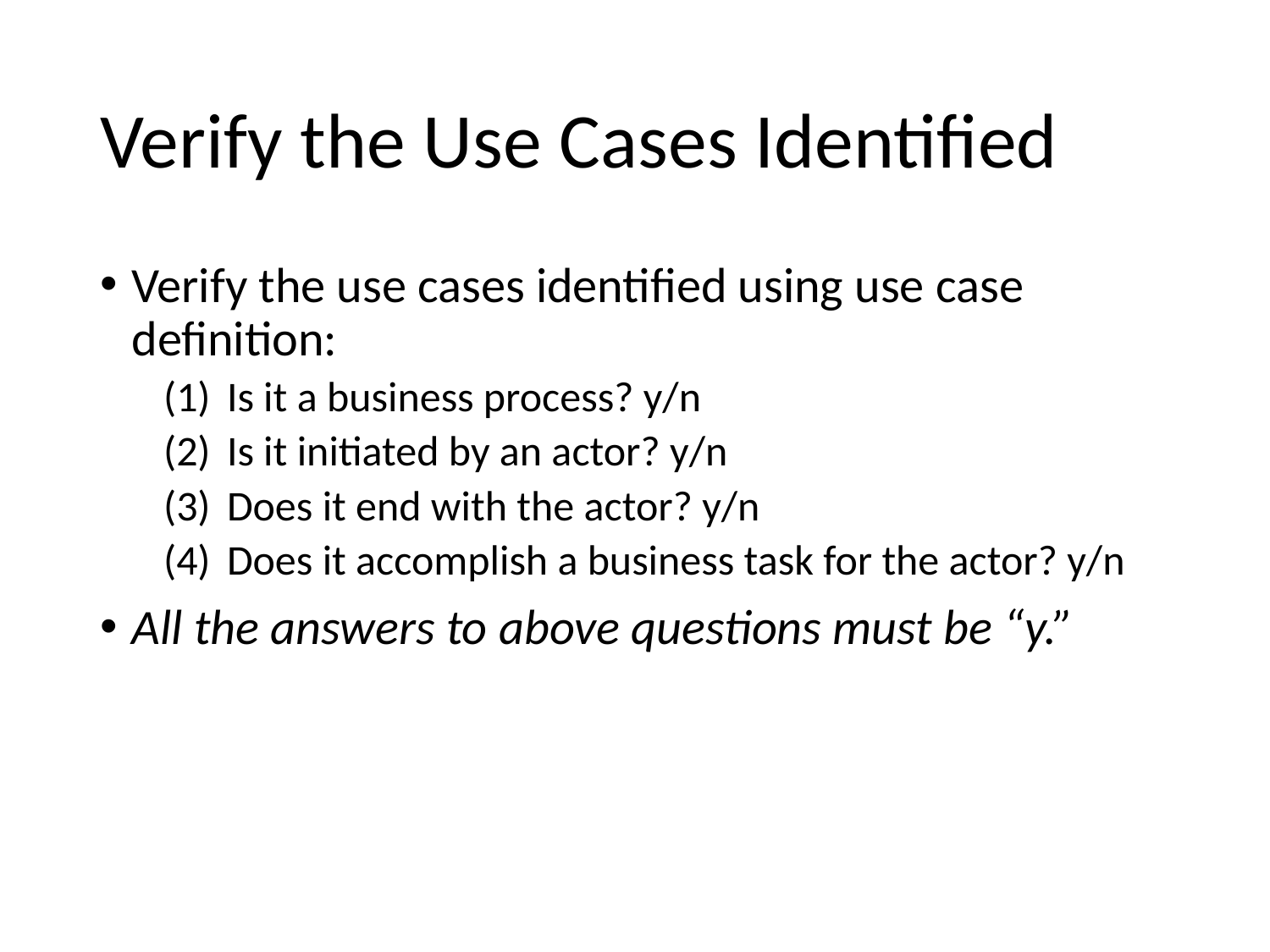

# Verify the Use Cases Identified
Verify the use cases identified using use case definition:
Is it a business process? y/n
Is it initiated by an actor? y/n
Does it end with the actor? y/n
Does it accomplish a business task for the actor? y/n
All the answers to above questions must be “y.”